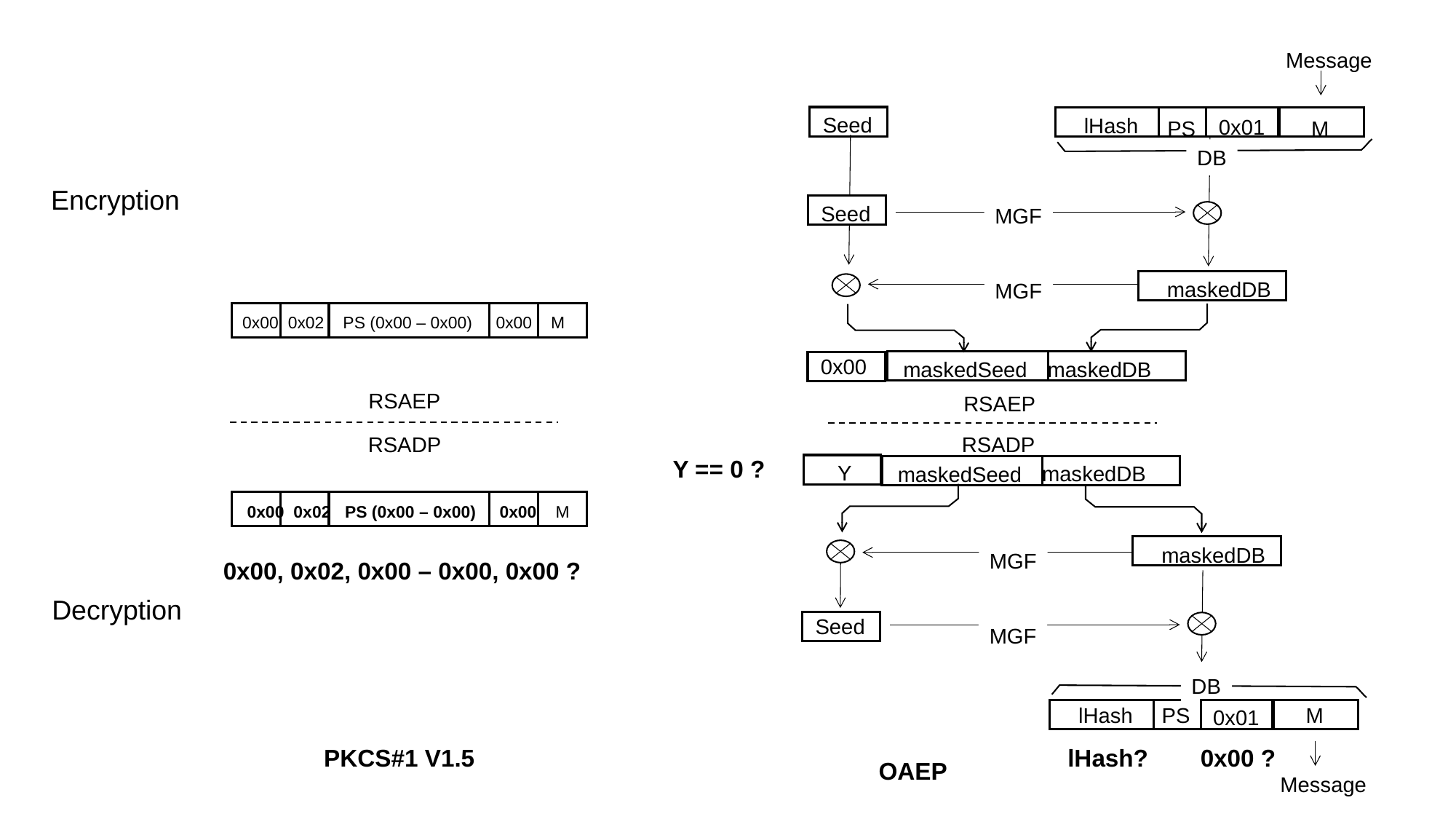

Message
Seed

lHash

0x01
PS
M

DB
Seed

MGF

maskedDB

MGF

0x00
maskedDB
maskedSeed

RSAEP
RSADP
Y == 0 ?
Y

maskedDB
maskedSeed

maskedDB

MGF
Seed

MGF
DB

M
lHash
PS
0x01

lHash?
0x00 ?
Message
Encryption

0x00  0x02    PS (0x00 – 0x00)     0x00    M
RSAEP
RSADP

0x00  0x02   PS (0x00 – 0x00)     0x00    M
0x00, 0x02, 0x00 – 0x00, 0x00 ?
Decryption
PKCS#1 V1.5
OAEP